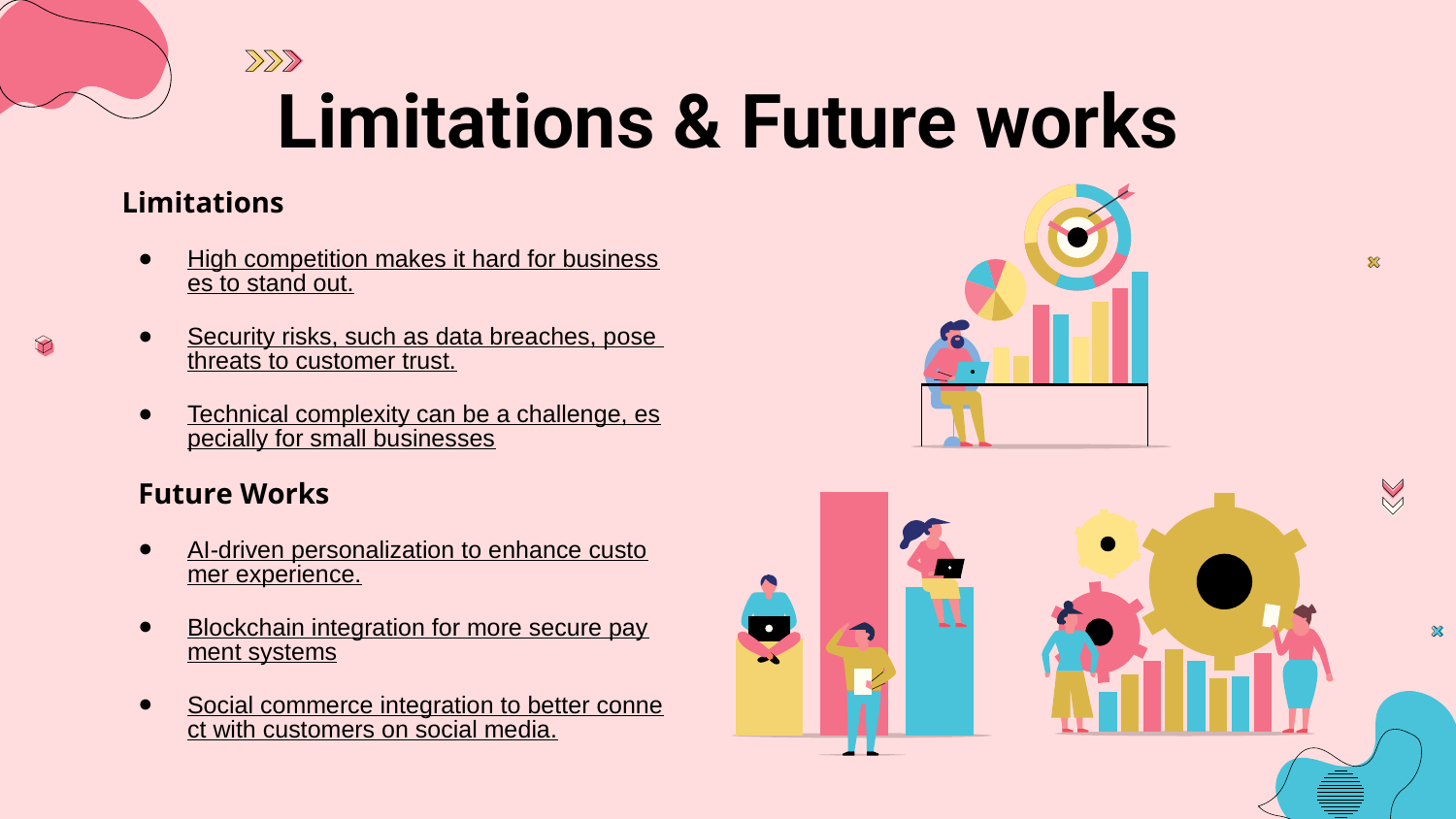

# Limitations & Future works
 Limitations
High competition makes it hard for businesses to stand out.
Security risks, such as data breaches, pose threats to customer trust.
Technical complexity can be a challenge, especially for small businesses
Future Works
AI-driven personalization to enhance customer experience.
Blockchain integration for more secure payment systems
Social commerce integration to better connect with customers on social media.